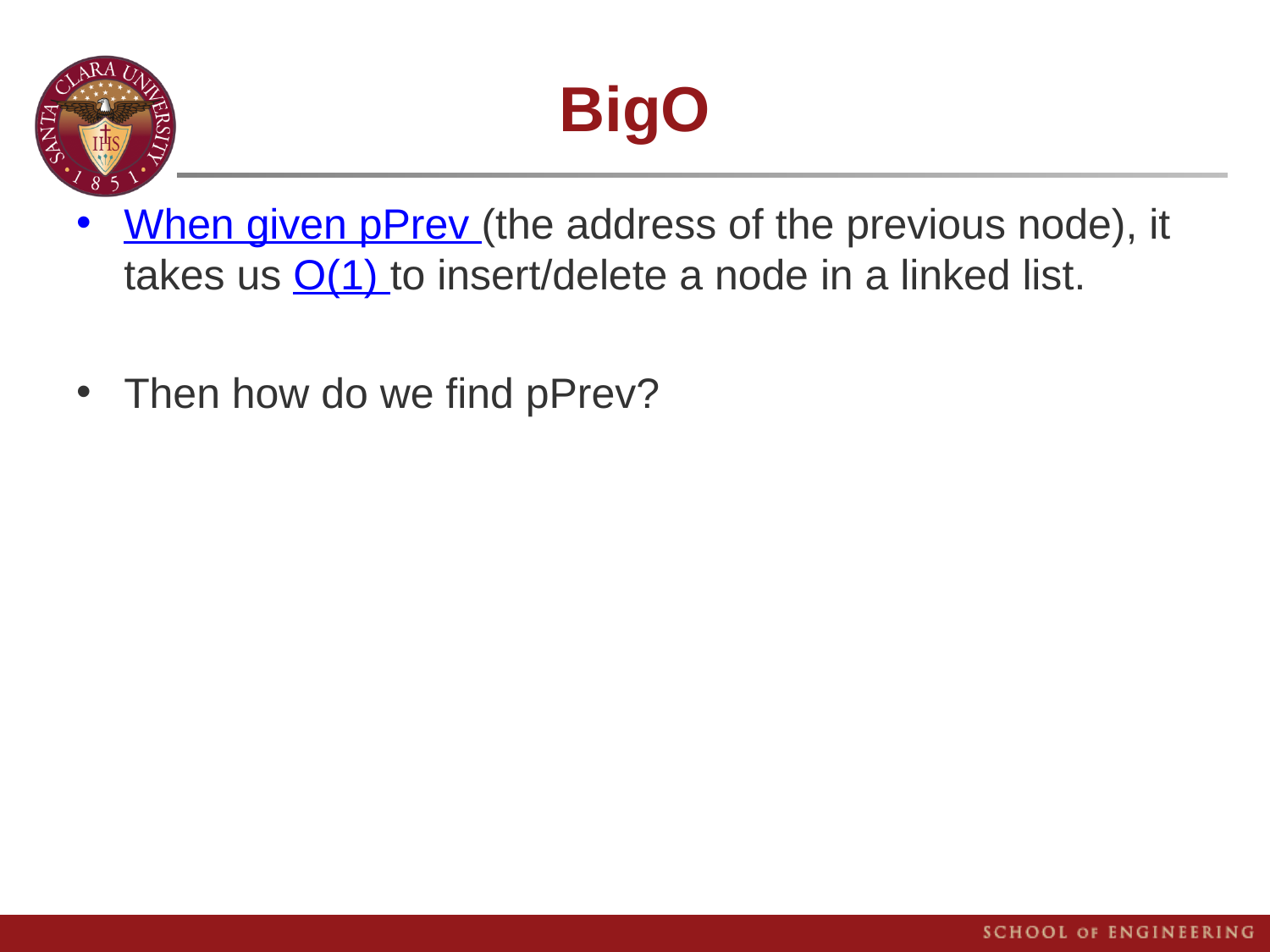

# BigO
When given pPrev (the address of the previous node), it takes us O(1) to insert/delete a node in a linked list.

Then how do we find pPrev?